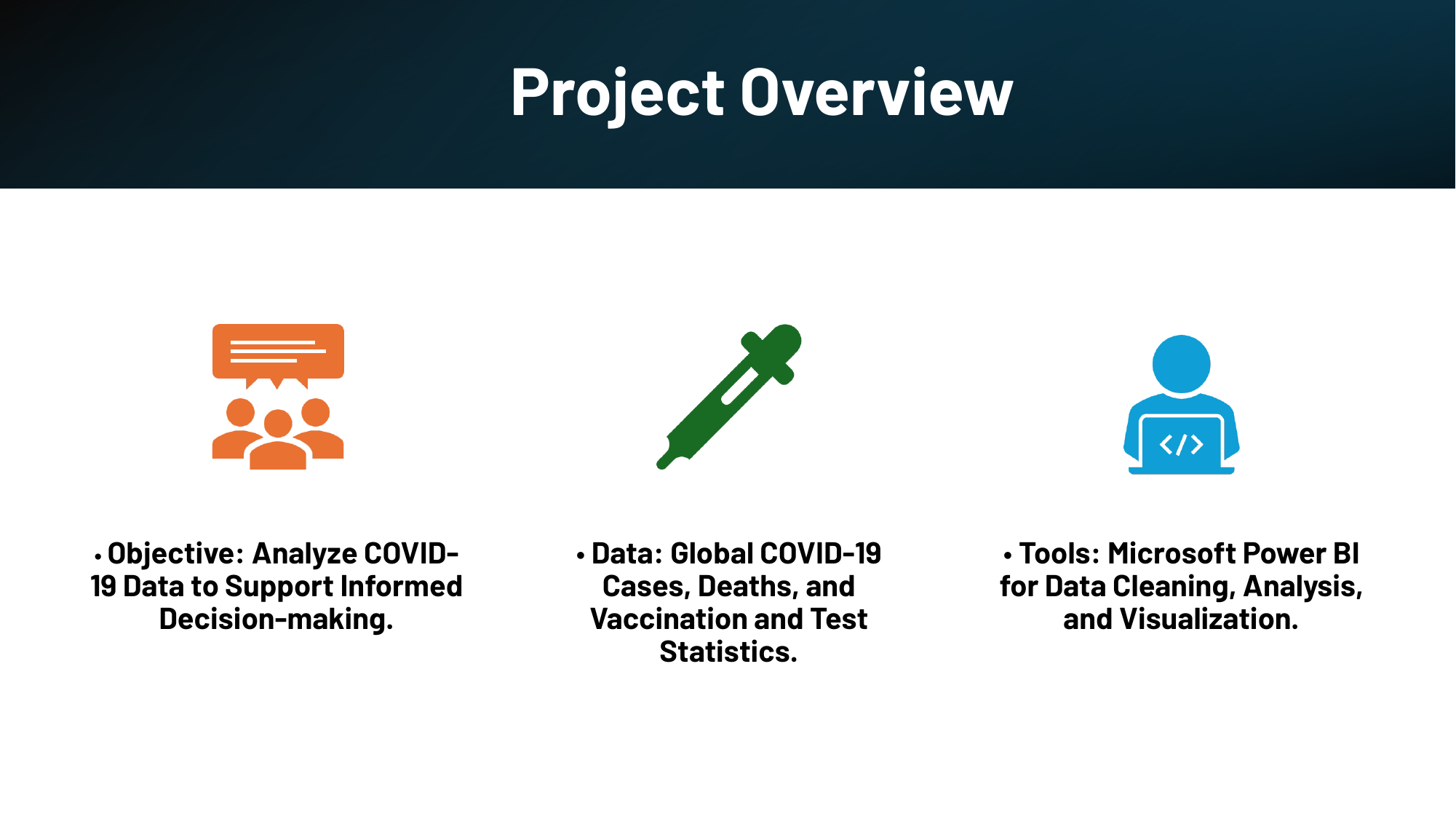

# Project Overview
• Objective: Analyze COVID-19 Data to Support Informed Decision-making.
• Data: Global COVID-19 Cases, Deaths, and Vaccination and Test Statistics.
• Tools: Microsoft Power BI for Data Cleaning, Analysis, and Visualization.
3